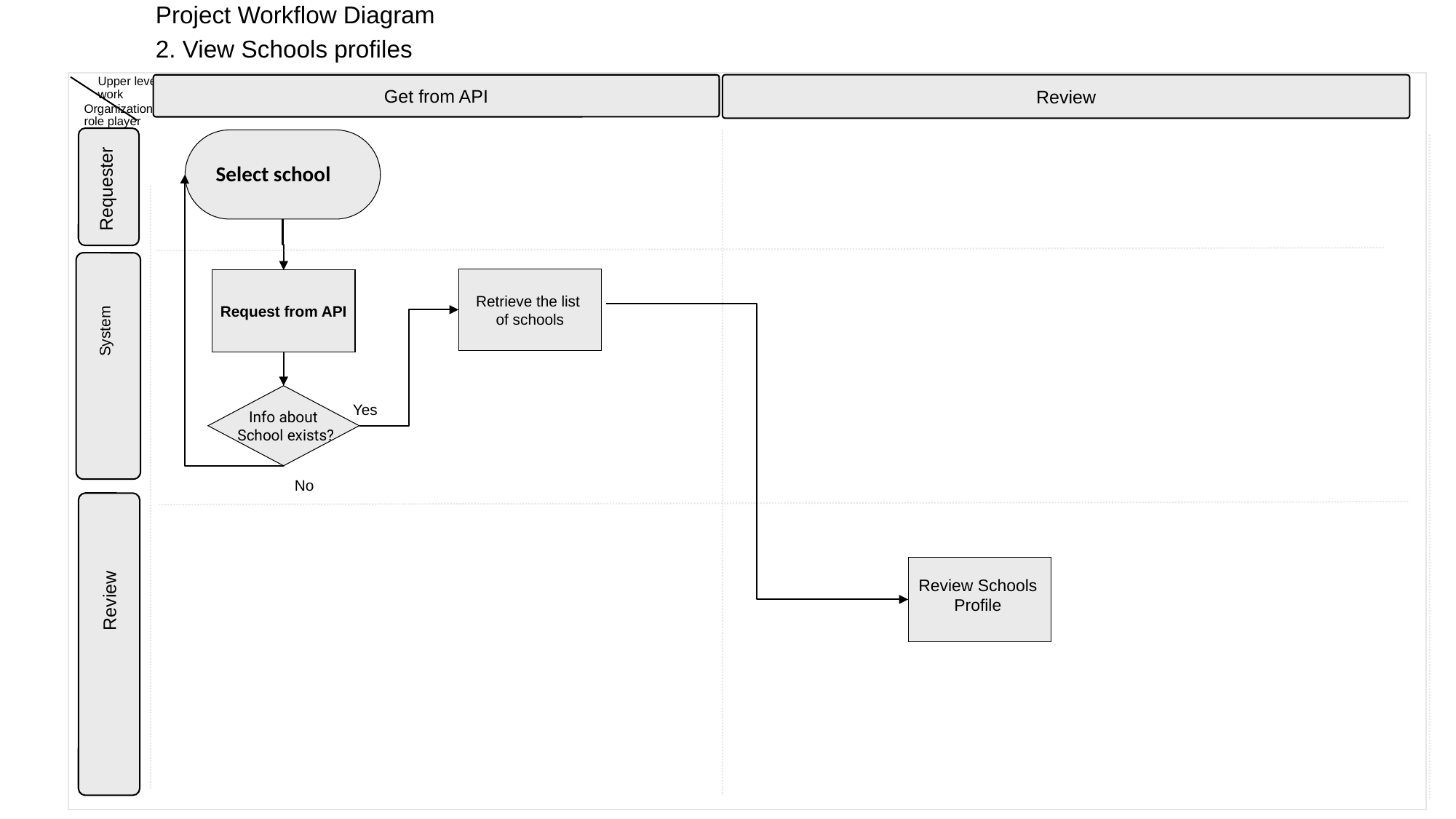

Project Workflow Diagram
2. View Schools profiles
Upper level
work

Get from API

Organization/
role player

Review

          Select school
Requester

Retrieve the list
of schools
Request from API
System

Yes
   Info about
School exists?
No

Review Schools
Profile
Review